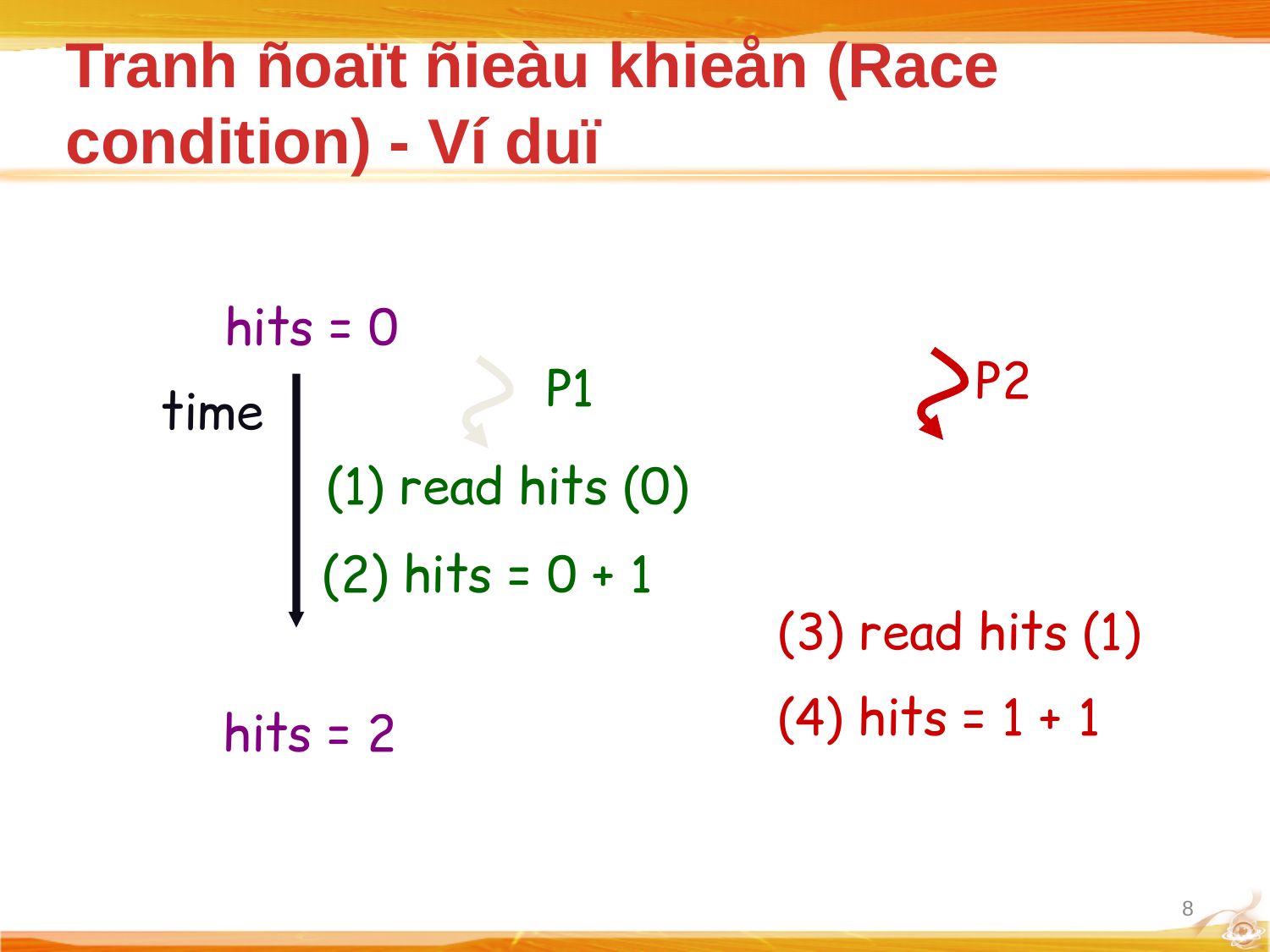

# Tranh ñoaït ñieàu khieån (Race condition) - Ví duï
hits = 0
P2

P1

time

(1) read hits (0)
(2) hits = 0 + 1
(3) read hits (1)
(4) hits = 1 + 1
hits = 2
8